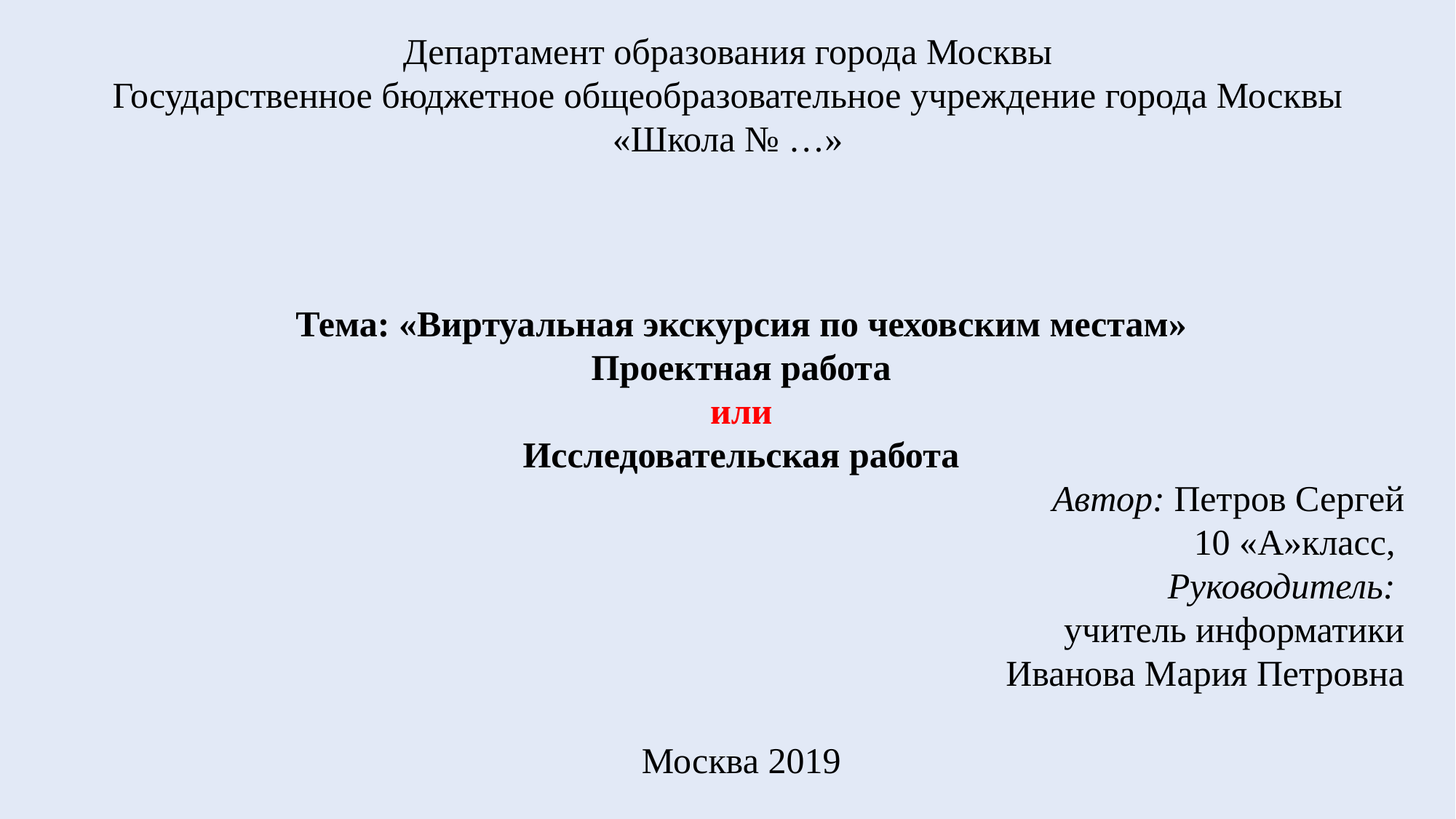

Департамент образования города Москвы
Государственное бюджетное общеобразовательное учреждение города Москвы
«Школа № …»

Тема: «Виртуальная экскурсия по чеховским местам»
Проектная работа
или
Исследовательская работа
Автор: Петров Сергей
10 «А»класс,
Руководитель:
учитель информатики
Иванова Мария Петровна

Москва 2019